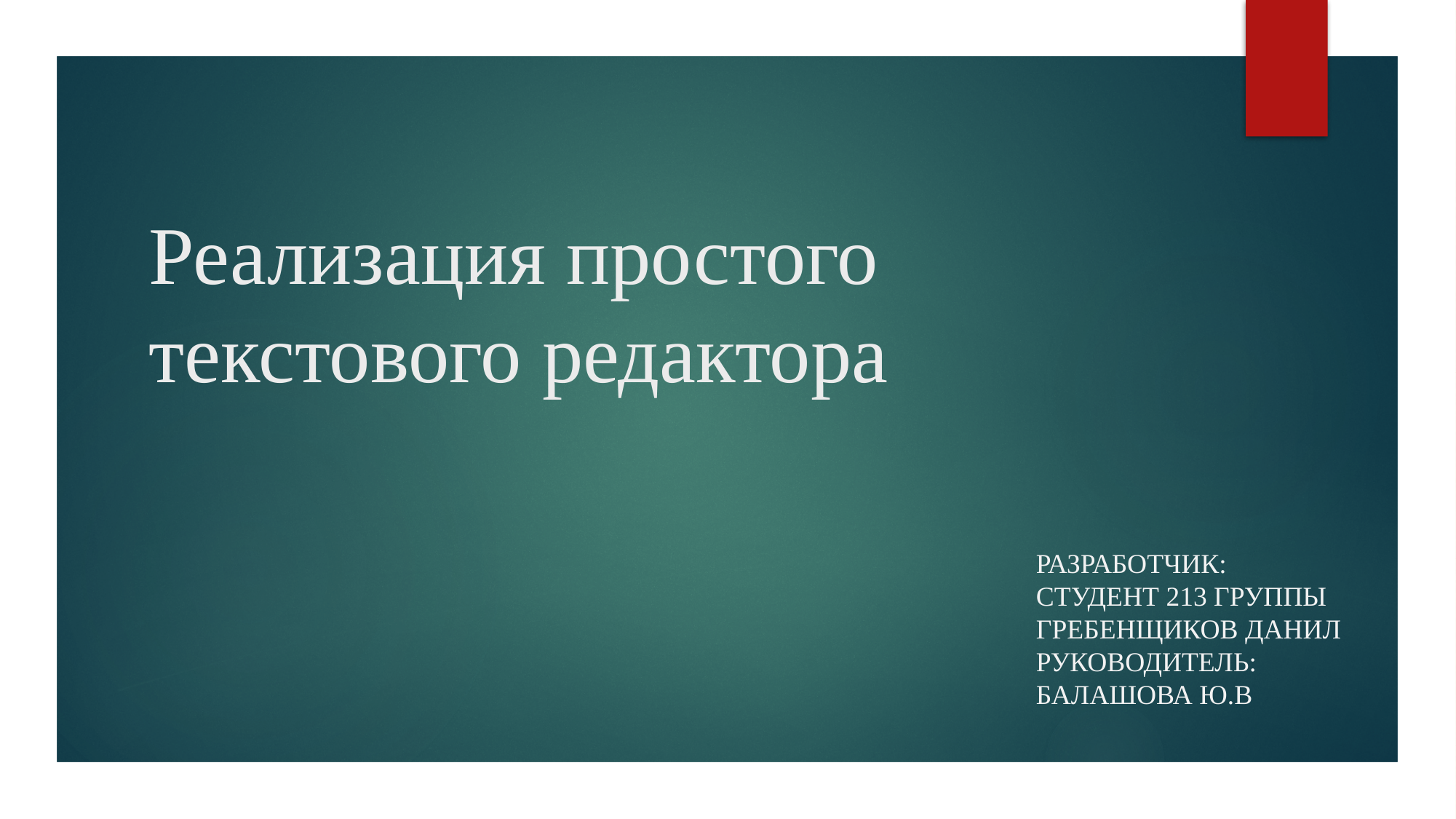

# Реализация простого текстового редактора
Разработчик:
Студент 213 группы
Гребенщиков данил
Руководитель:
Балашова ю.в